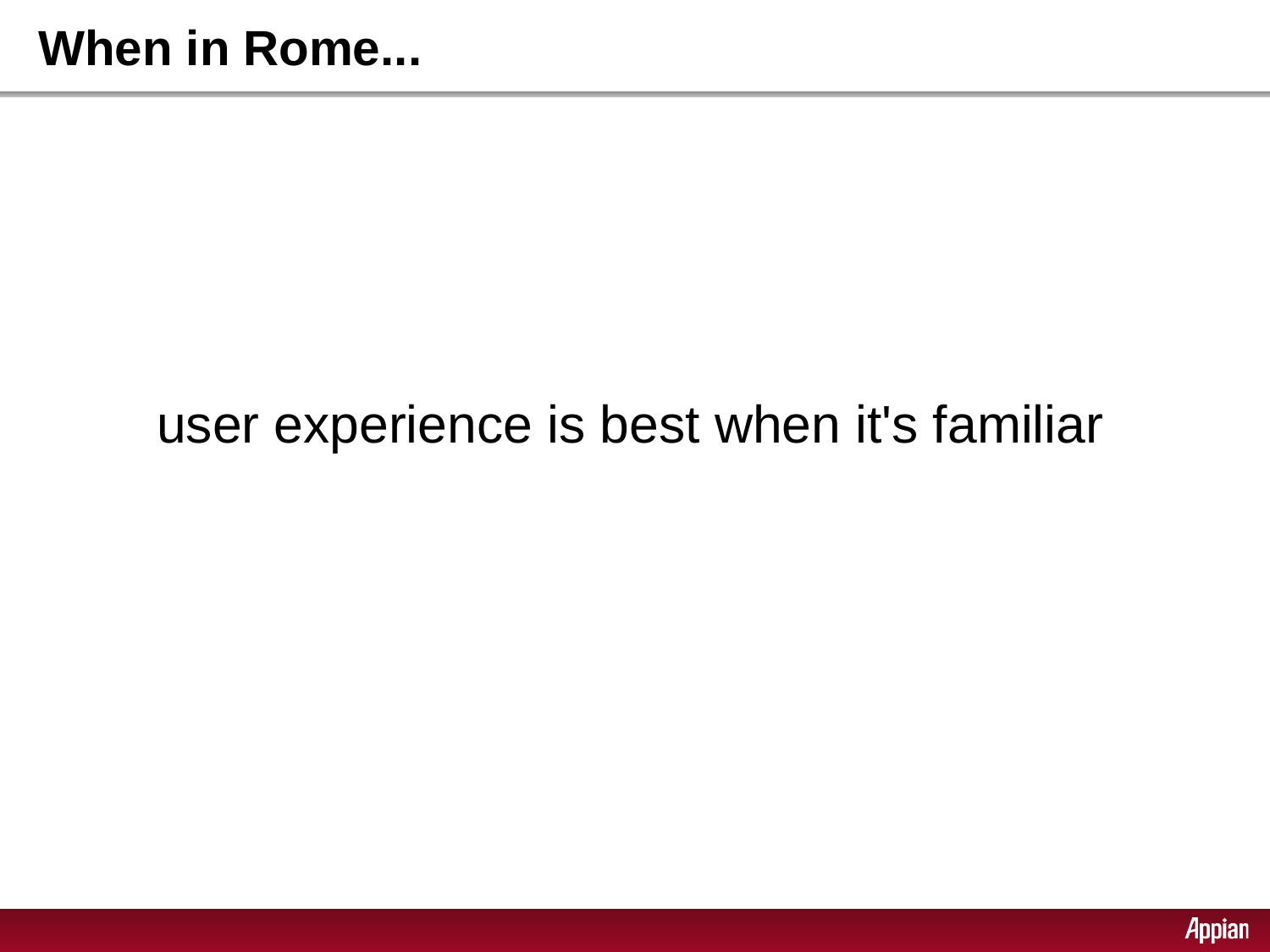

# When in Rome...
user experience is best when it's familiar